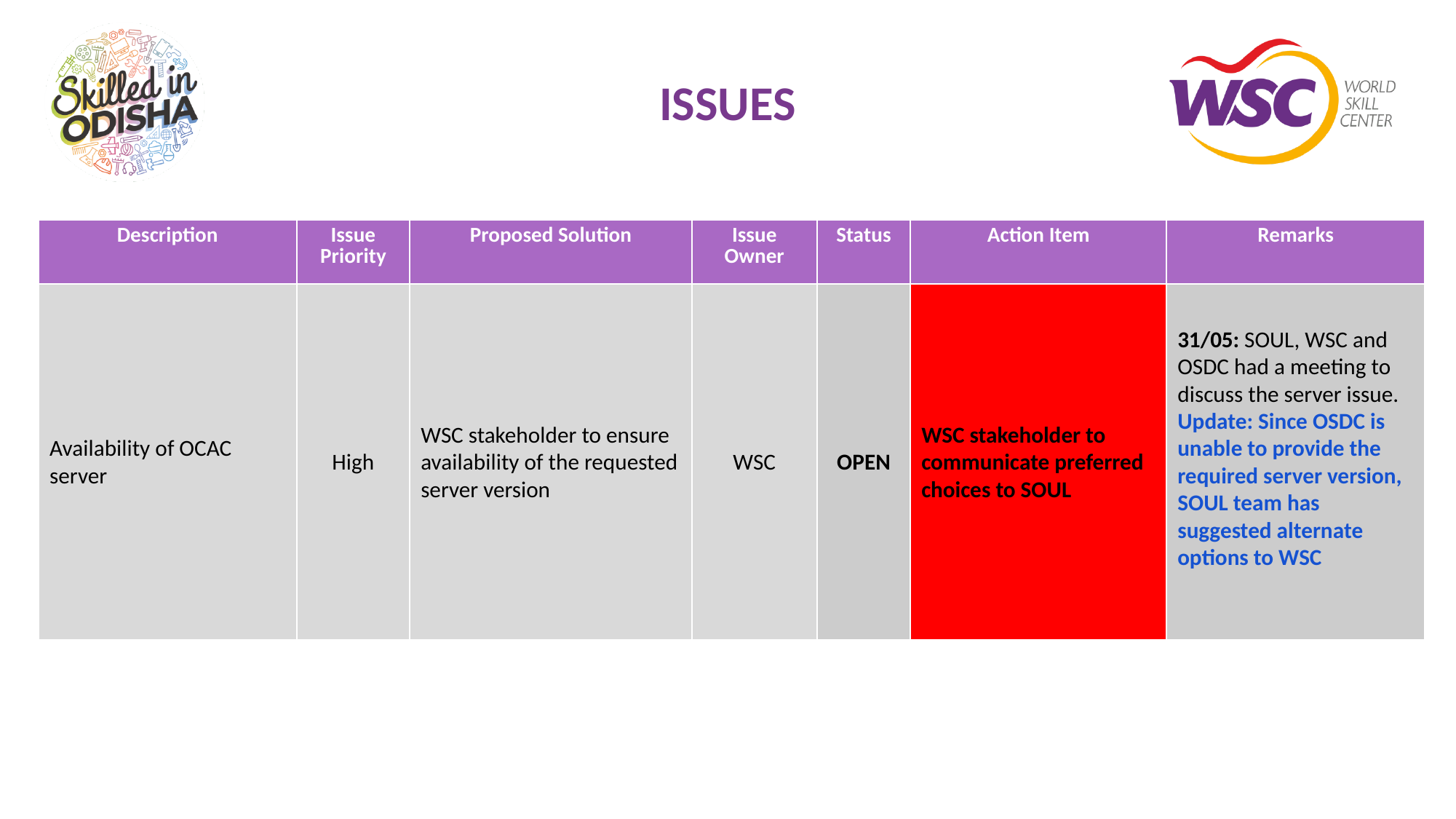

# ISSUES
| Description | Issue Priority | Proposed Solution | Issue Owner | Status | Action Item | Remarks |
| --- | --- | --- | --- | --- | --- | --- |
| Availability of OCAC server | High | WSC stakeholder to ensure availability of the requested server version | WSC | OPEN | WSC stakeholder to communicate preferred choices to SOUL | 31/05: SOUL, WSC and OSDC had a meeting to discuss the server issue. Update: Since OSDC is unable to provide the required server version, SOUL team has suggested alternate options to WSC |
13